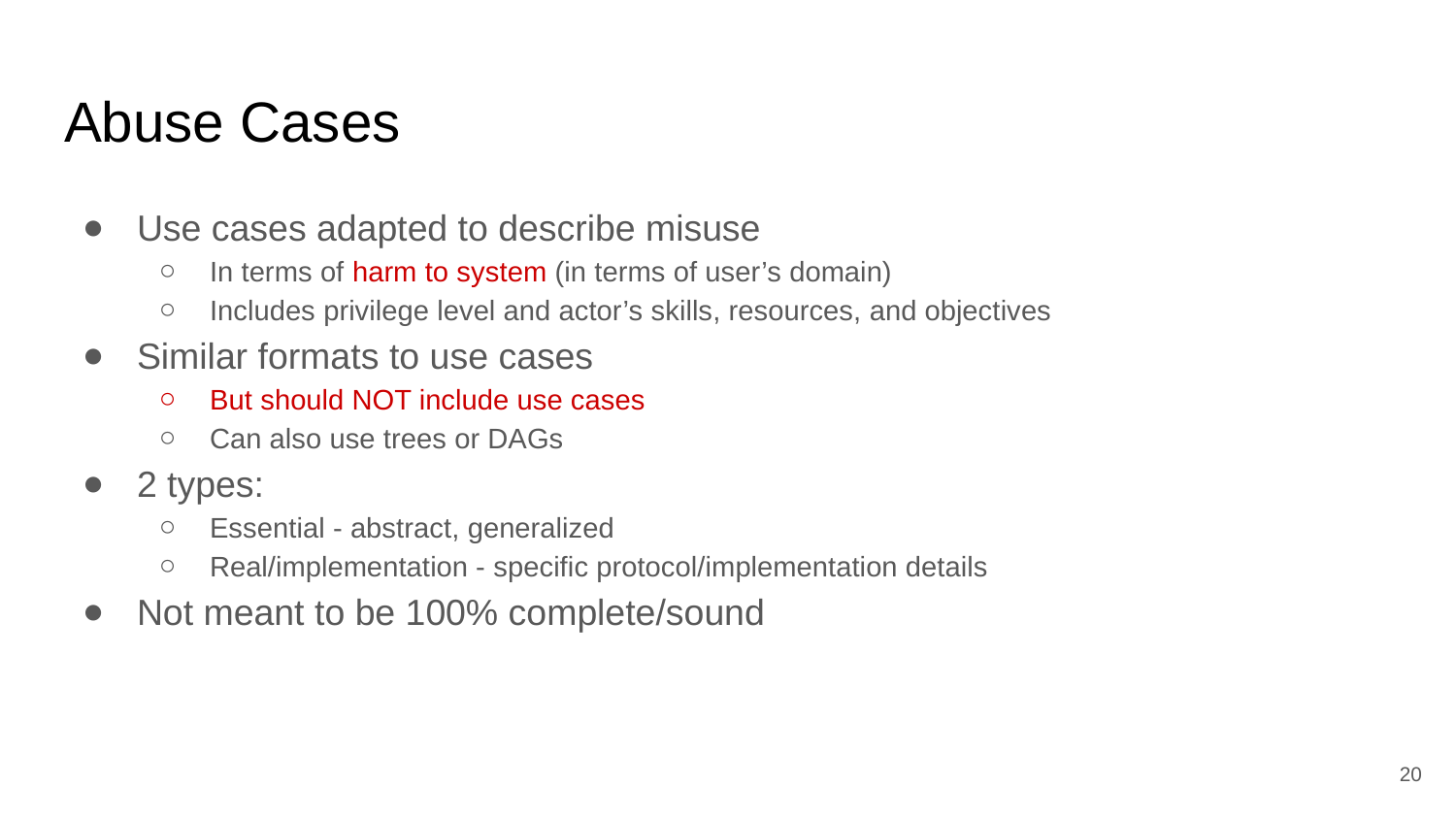

# Abuse Cases
Use cases adapted to describe misuse
In terms of harm to system (in terms of user’s domain)
Includes privilege level and actor’s skills, resources, and objectives
Similar formats to use cases
But should NOT include use cases
Can also use trees or DAGs
2 types:
Essential - abstract, generalized
Real/implementation - specific protocol/implementation details
Not meant to be 100% complete/sound
20